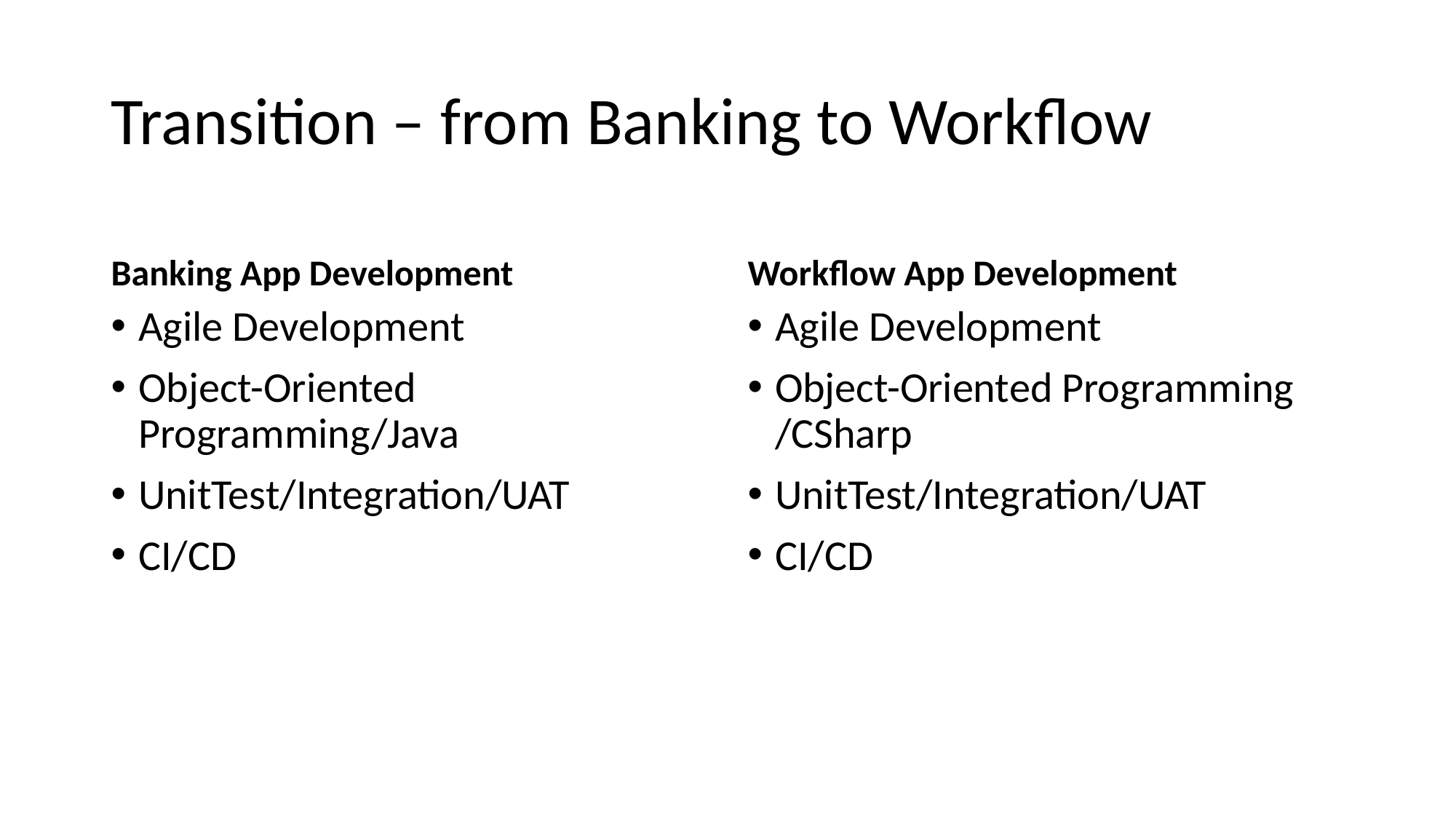

# Transition – from Banking to Workflow
Banking App Development
Workflow App Development
Agile Development
Object-Oriented Programming/Java
UnitTest/Integration/UAT
CI/CD
Agile Development
Object-Oriented Programming /CSharp
UnitTest/Integration/UAT
CI/CD